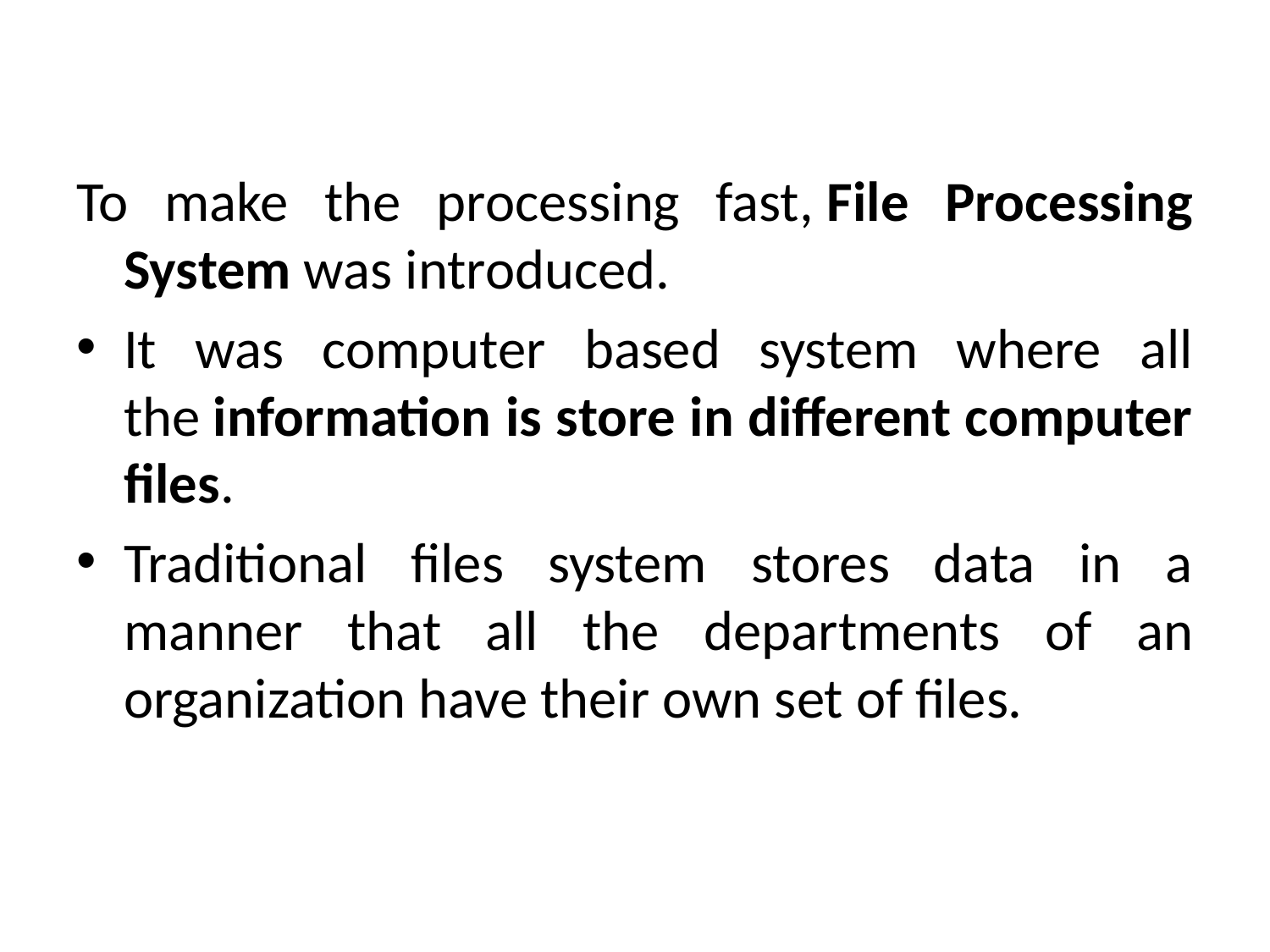

To make the processing fast, File Processing System was introduced.
It was computer based system where all the information is store in different computer files.
Traditional files system stores data in a manner that all the departments of an organization have their own set of files.